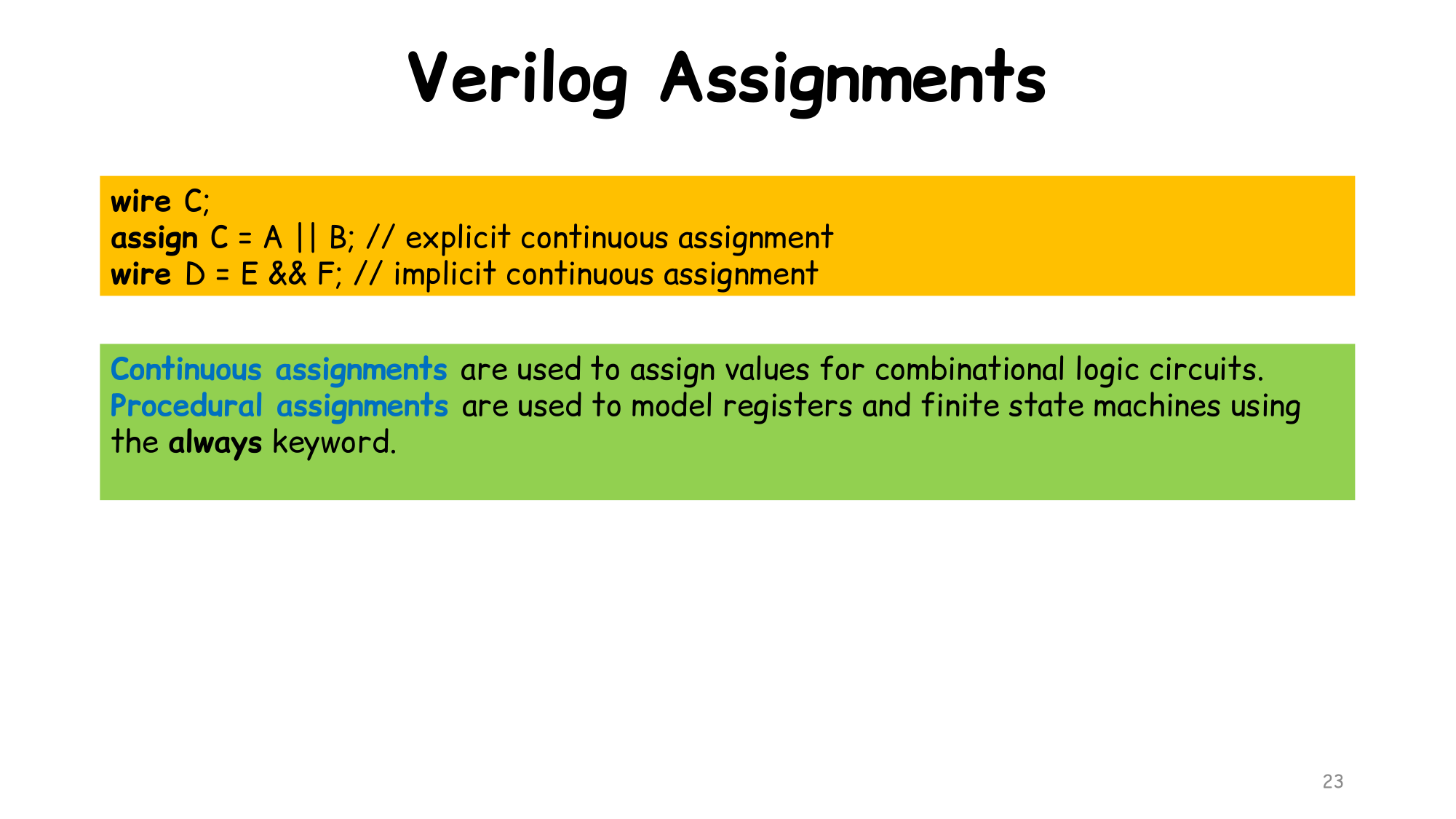

# Verilog Assignments
wire C;
assign C = A || B; // explicit continuous assignment
wire D = E && F; // implicit continuous assignment
Continuous assignments are used to assign values for combinational logic circuits.
Procedural assignments are used to model registers and finite state machines using the always keyword.

23